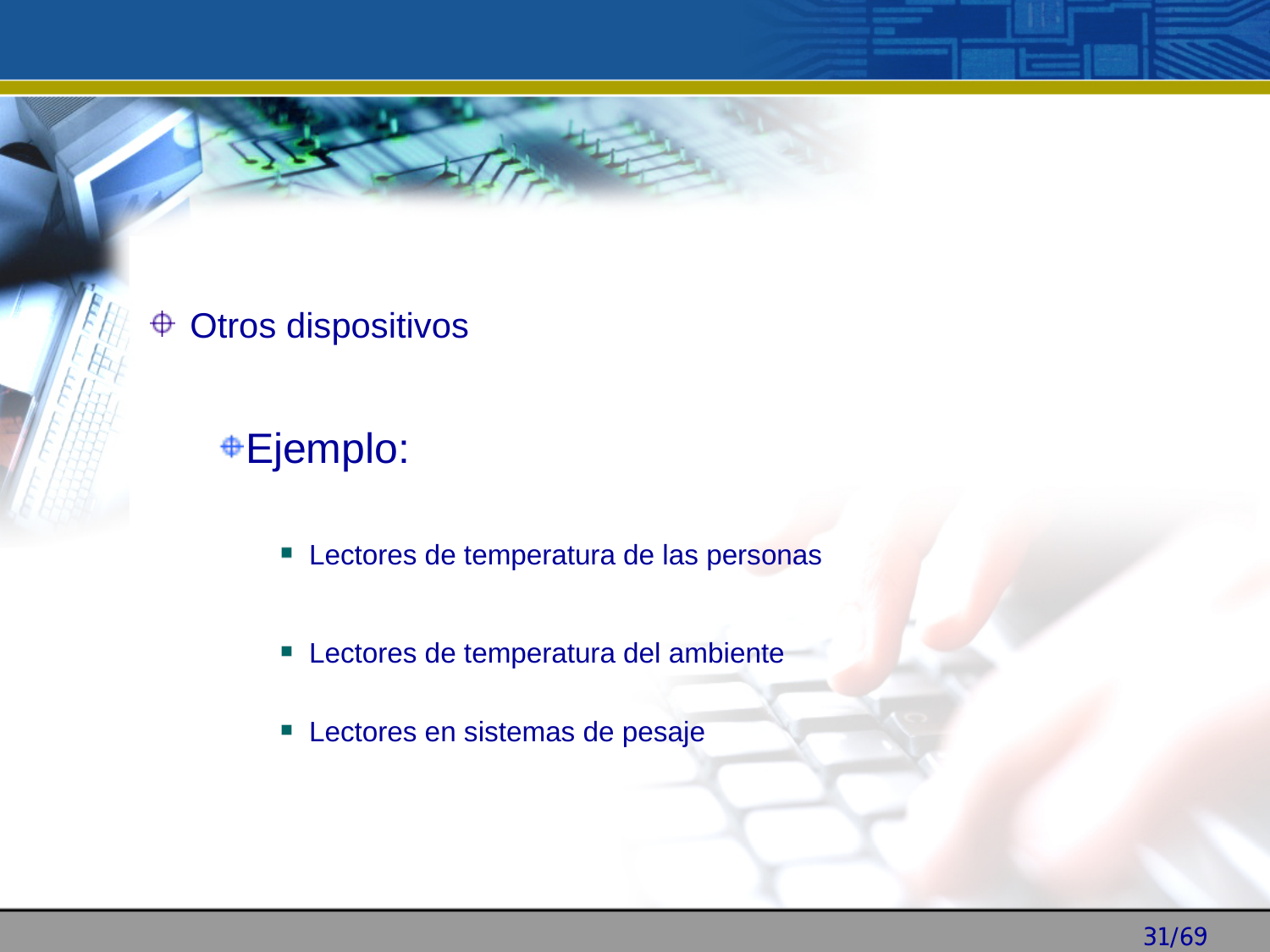

Otros dispositivos

Ejemplo:

Lectores de temperatura de las personas

Lectores de temperatura del ambiente

Lectores en sistemas de pesaje